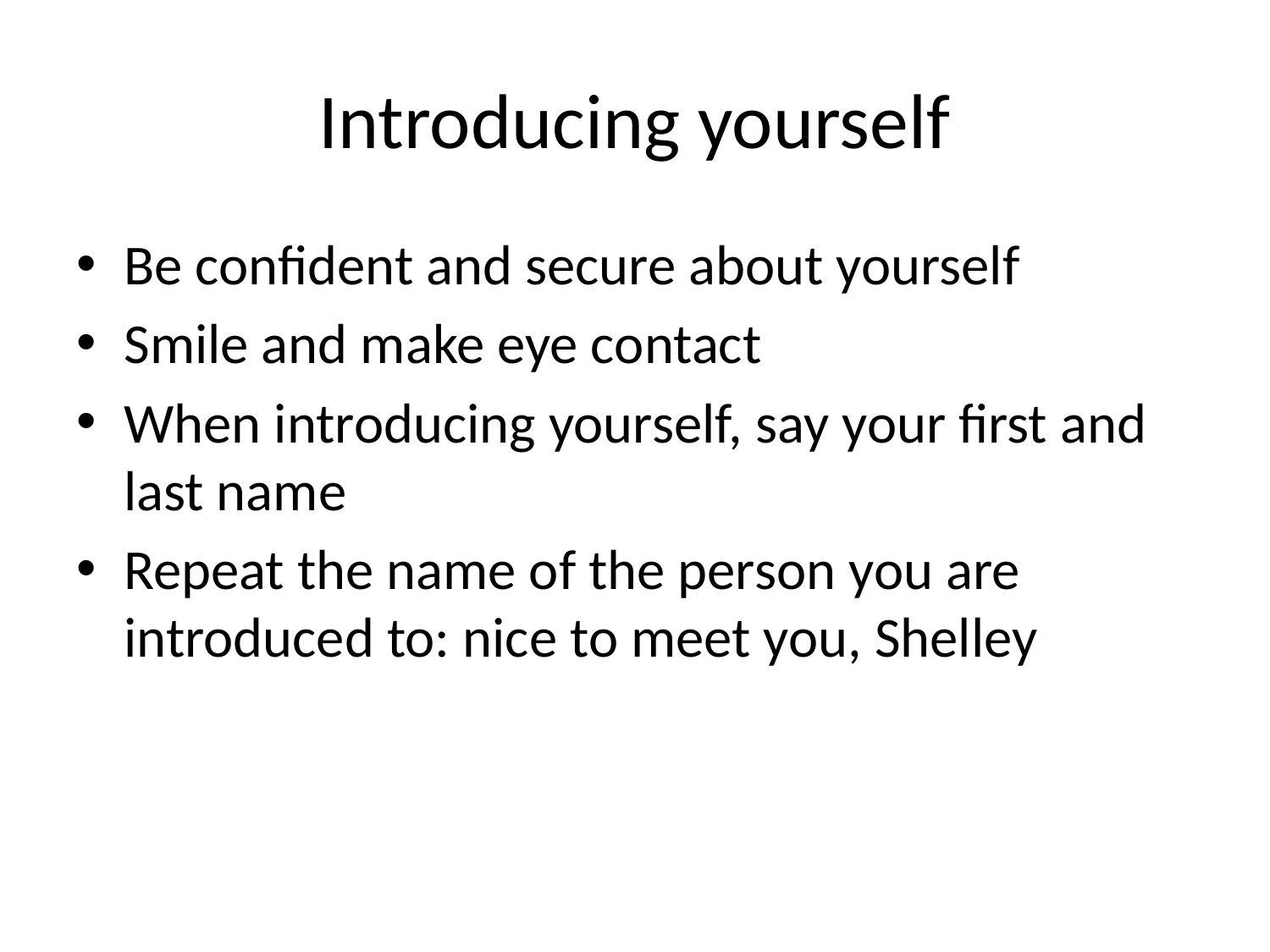

# Introducing yourself
Be confident and secure about yourself
Smile and make eye contact
When introducing yourself, say your first and last name
Repeat the name of the person you are introduced to: nice to meet you, Shelley